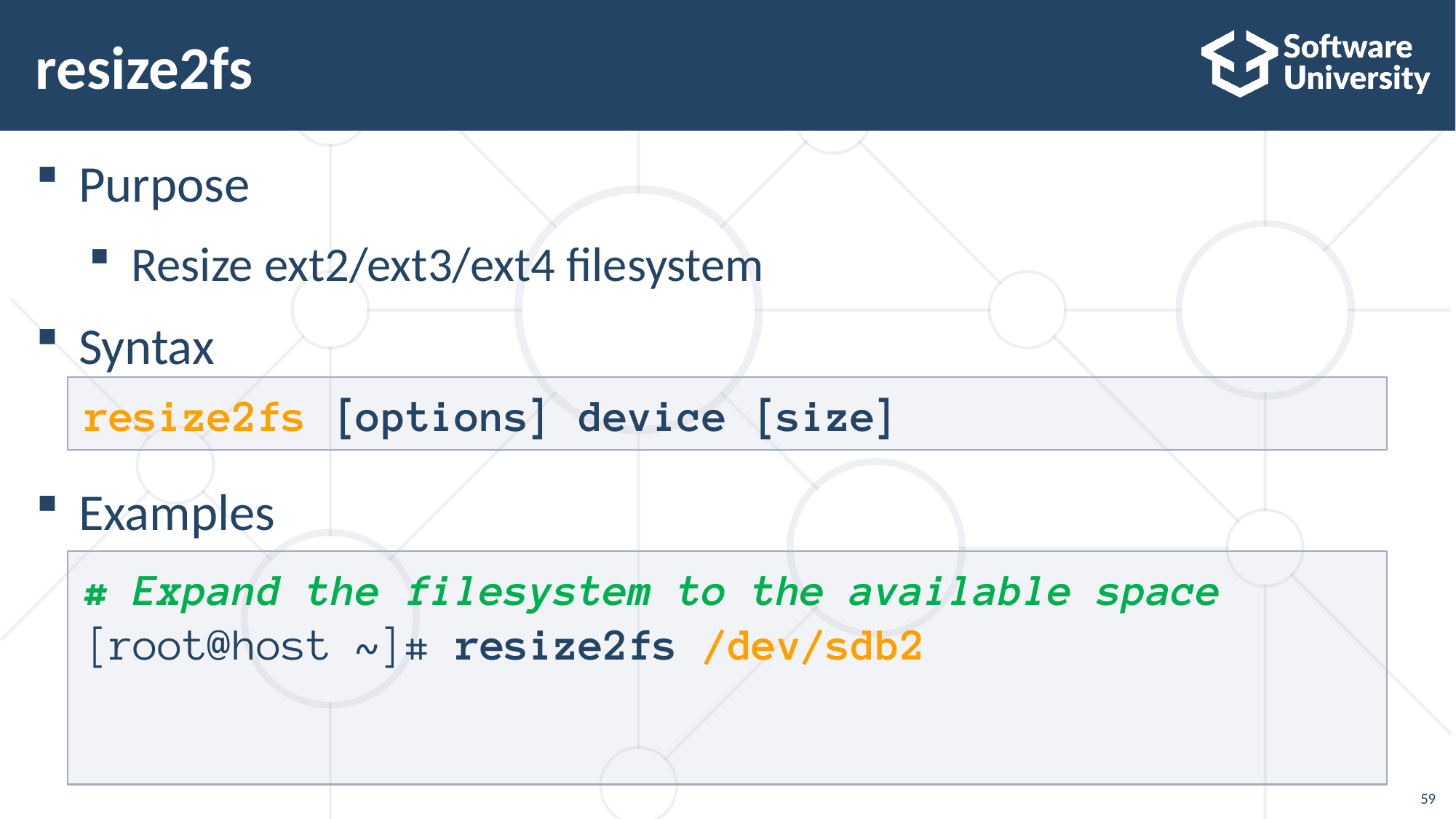

# resize2fs
Purpose
Resize ext2/ext3/ext4 filesystem
Syntax

Examples

resize2fs [options] device [size]
# Expand the filesystem to the available space
[root@host ~]# resize2fs /dev/sdb2
59